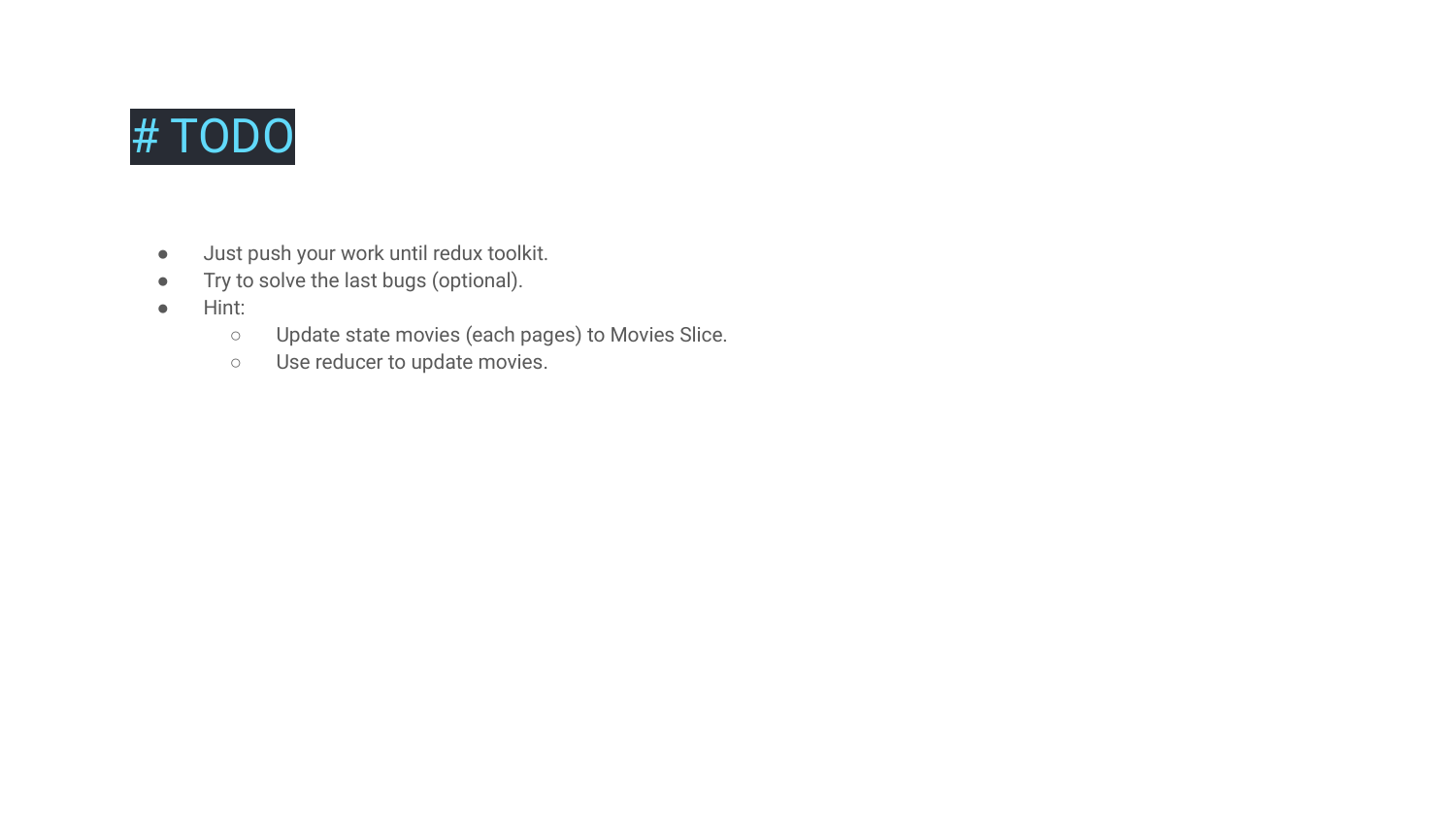

# TODO
Just push your work until redux toolkit.
Try to solve the last bugs (optional).
Hint:
Update state movies (each pages) to Movies Slice.
Use reducer to update movies.